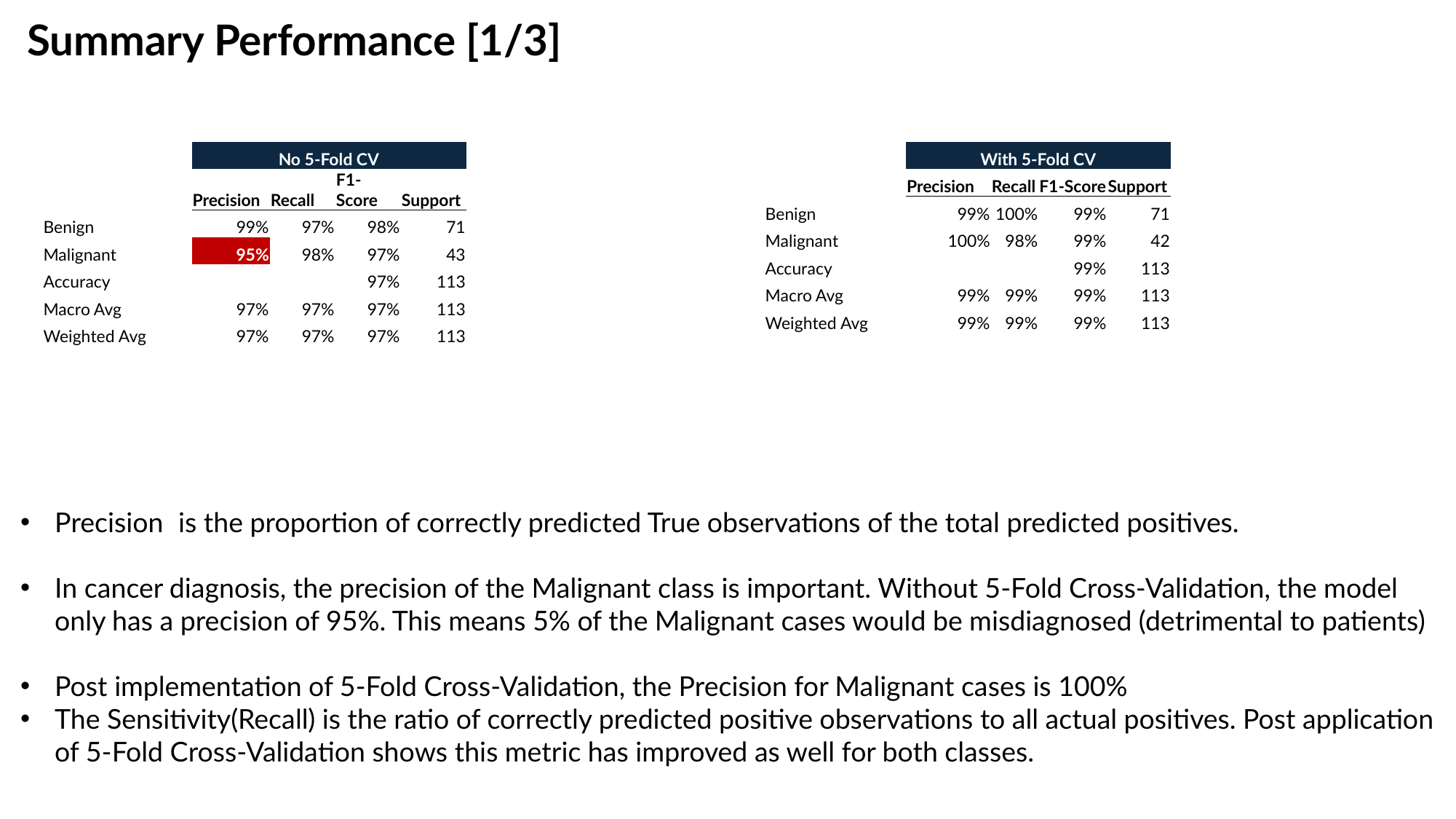

Summary Performance [1/3]
|  | No 5-Fold CV |  |  |  |
| --- | --- | --- | --- | --- |
|  | Precision | Recall | F1-Score | Support |
| Benign | 99% | 97% | 98% | 71 |
| Malignant | 95% | 98% | 97% | 43 |
| Accuracy |  |  | 97% | 113 |
| Macro Avg | 97% | 97% | 97% | 113 |
| Weighted Avg | 97% | 97% | 97% | 113 |
|  | With 5-Fold CV |  |  |  |
| --- | --- | --- | --- | --- |
|  | Precision | Recall | F1-Score | Support |
| Benign | 99% | 100% | 99% | 71 |
| Malignant | 100% | 98% | 99% | 42 |
| Accuracy |  |  | 99% | 113 |
| Macro Avg | 99% | 99% | 99% | 113 |
| Weighted Avg | 99% | 99% | 99% | 113 |
Precision is the proportion of correctly predicted True observations of the total predicted positives.

In cancer diagnosis, the precision of the Malignant class is important. Without 5-Fold Cross-Validation, the model only has a precision of 95%. This means 5% of the Malignant cases would be misdiagnosed (detrimental to patients)

Post implementation of 5-Fold Cross-Validation, the Precision for Malignant cases is 100%
The Sensitivity(Recall) is the ratio of correctly predicted positive observations to all actual positives. Post application of 5-Fold Cross-Validation shows this metric has improved as well for both classes.